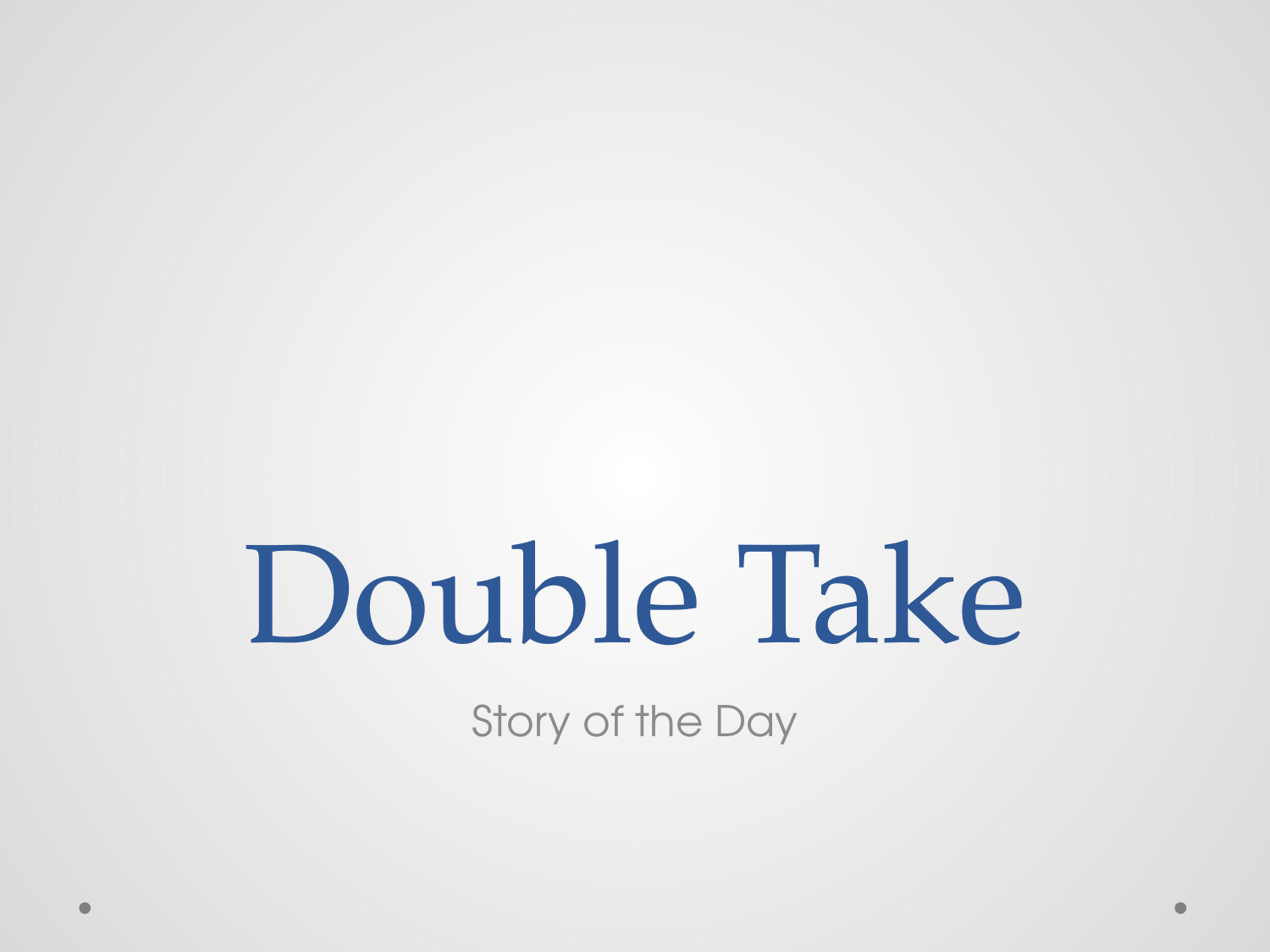

# Double Take
Story of the Day